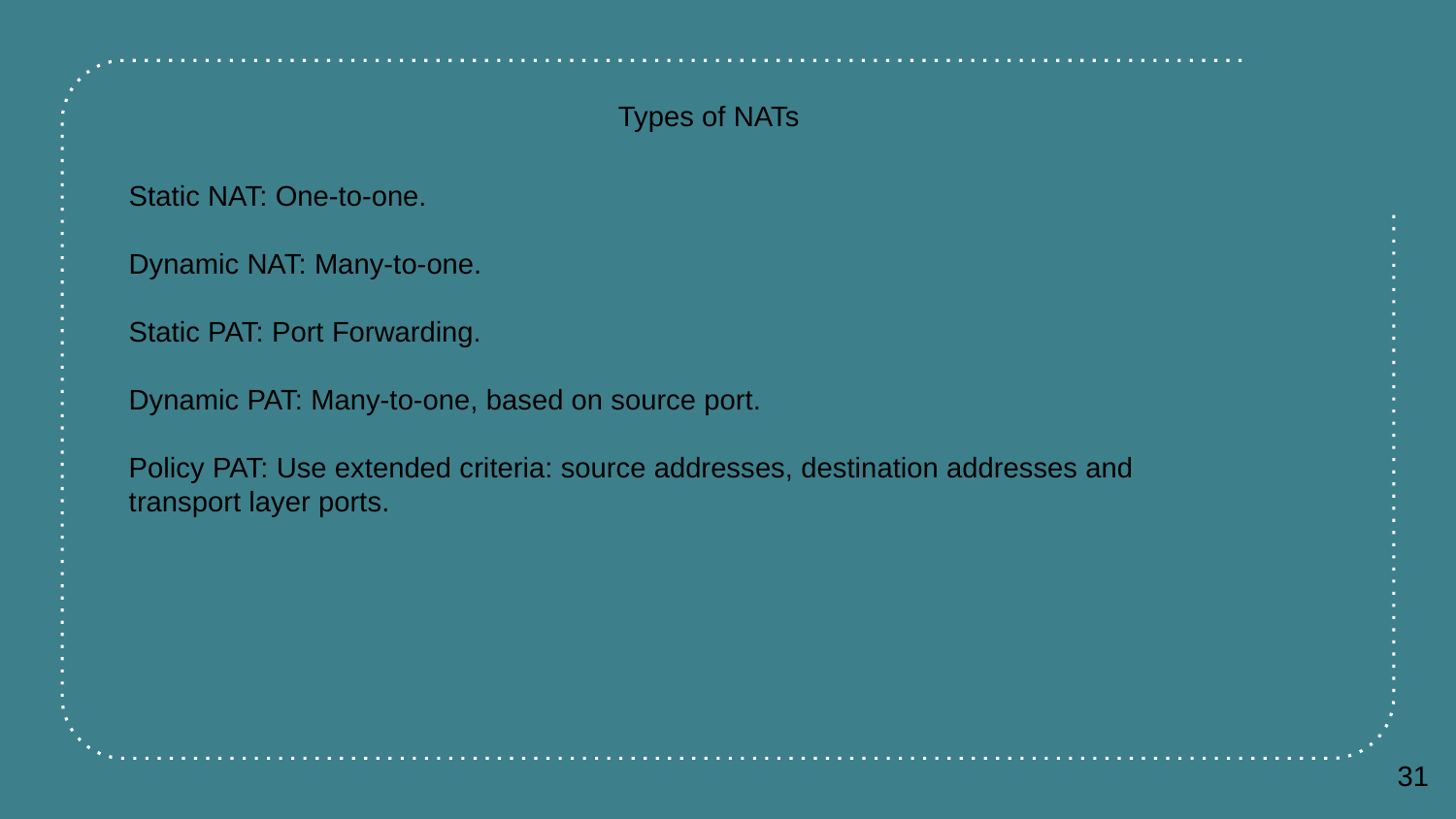

Types of NATs
Static NAT: One-to-one.

Dynamic NAT: Many-to-one.

Static PAT: Port Forwarding.

Dynamic PAT: Many-to-one, based on source port.

Policy PAT: Use extended criteria: source addresses, destination addresses and transport layer ports.
31